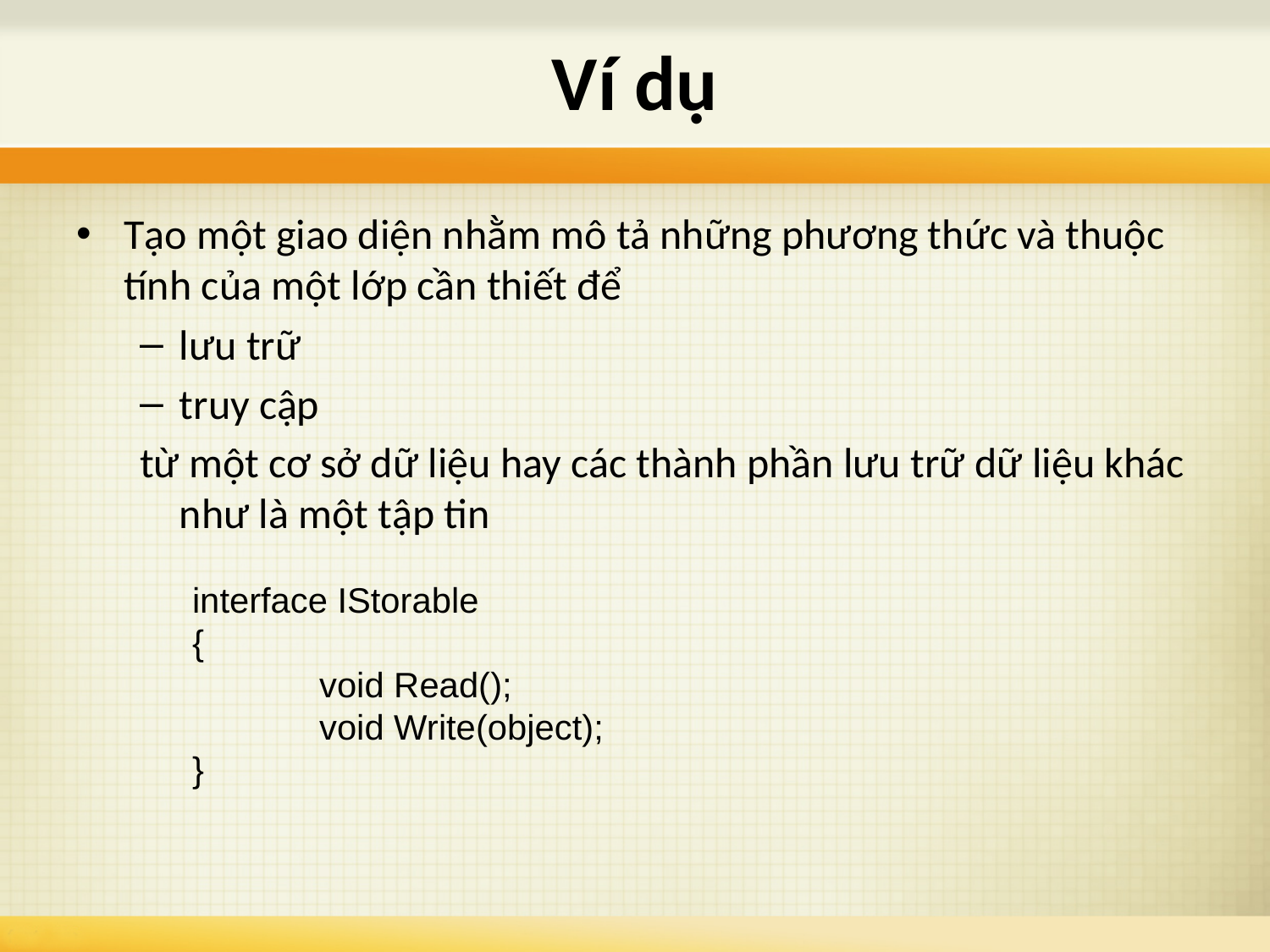

# Ví dụ
Tạo một giao diện nhằm mô tả những phương thức và thuộc tính của một lớp cần thiết để
lưu trữ
truy cập
từ một cơ sở dữ liệu hay các thành phần lưu trữ dữ liệu khác như là một tập tin
interface IStorable
{
	void Read();
	void Write(object);
}